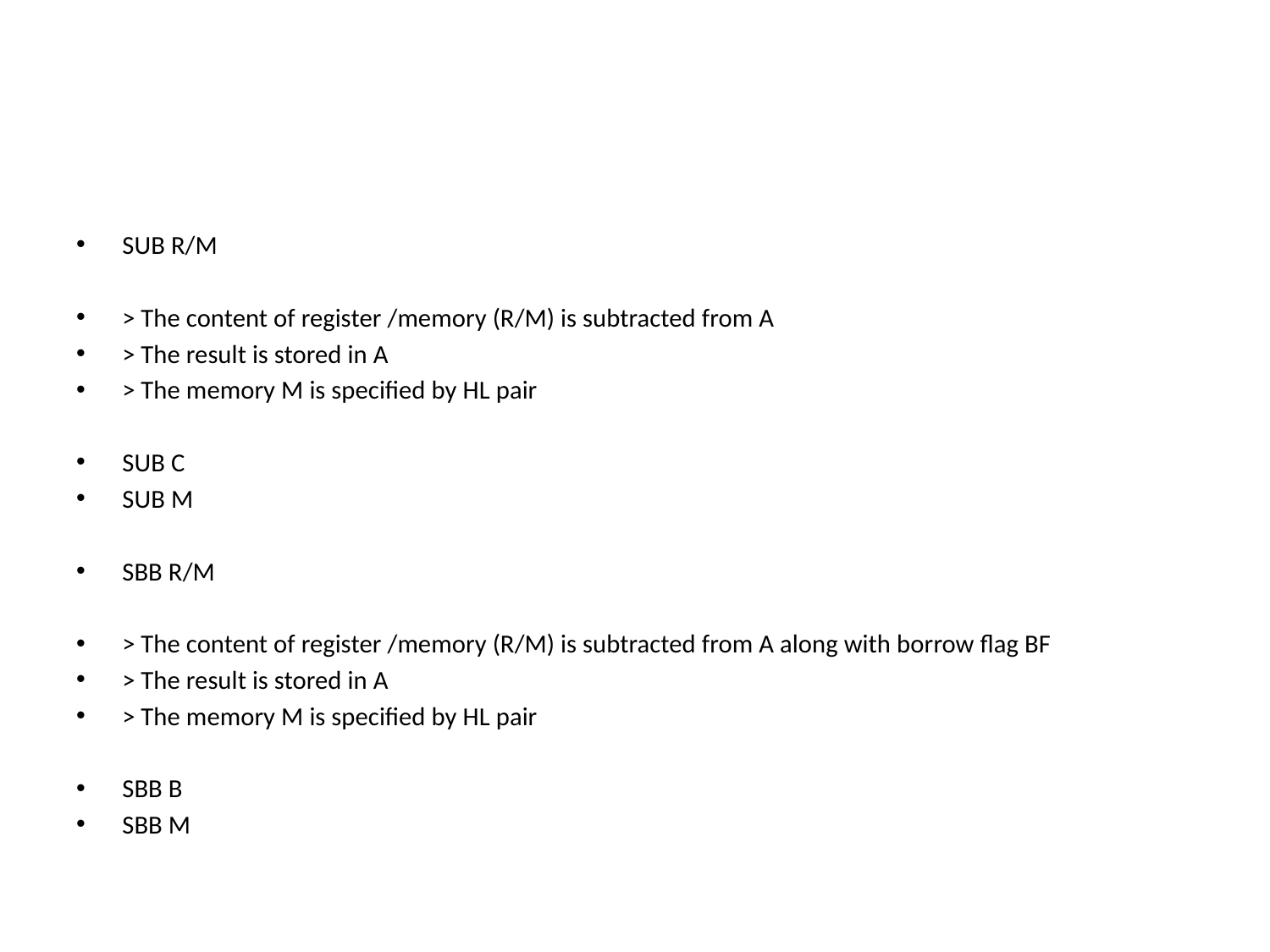

#
SUB R/M

> The content of register /memory (R/M) is subtracted from A
> The result is stored in A
> The memory M is specified by HL pair

SUB C
SUB M

SBB R/M

> The content of register /memory (R/M) is subtracted from A along with borrow flag BF
> The result is stored in A
> The memory M is specified by HL pair

SBB B
SBB M